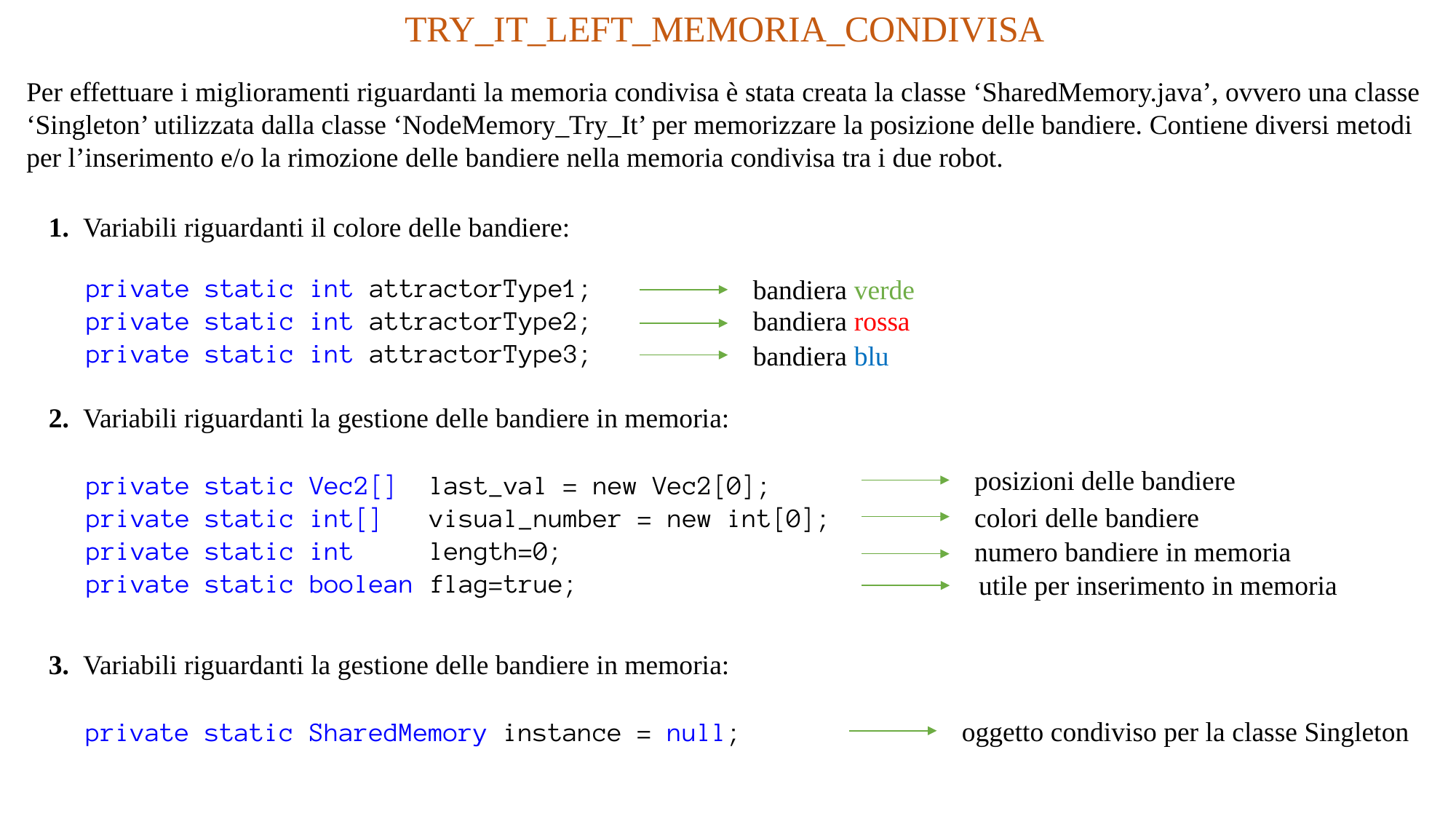

TRY_IT_LEFT_MEMORIA_CONDIVISA
Per effettuare i miglioramenti riguardanti la memoria condivisa è stata creata la classe ‘SharedMemory.java’, ovvero una classe ‘Singleton’ utilizzata dalla classe ‘NodeMemory_Try_It’ per memorizzare la posizione delle bandiere. Contiene diversi metodi per l’inserimento e/o la rimozione delle bandiere nella memoria condivisa tra i due robot.
1.  Variabili riguardanti il colore delle bandiere:
private static int attractorType1;
private static int attractorType2;
private static int attractorType3;

bandiera verde
bandiera rossa
bandiera blu
2.  Variabili riguardanti la gestione delle bandiere in memoria:
posizioni delle bandiere
colori delle bandiere
numero bandiere in memoria
utile per inserimento in memoria
private static Vec2[]  last_val = new Vec2[0];
private static int[]   visual_number = new int[0];
private static int     length=0;
private static boolean flag=true;
3.  Variabili riguardanti la gestione delle bandiere in memoria:
    private static SharedMemory instance = null;
oggetto condiviso per la classe Singleton